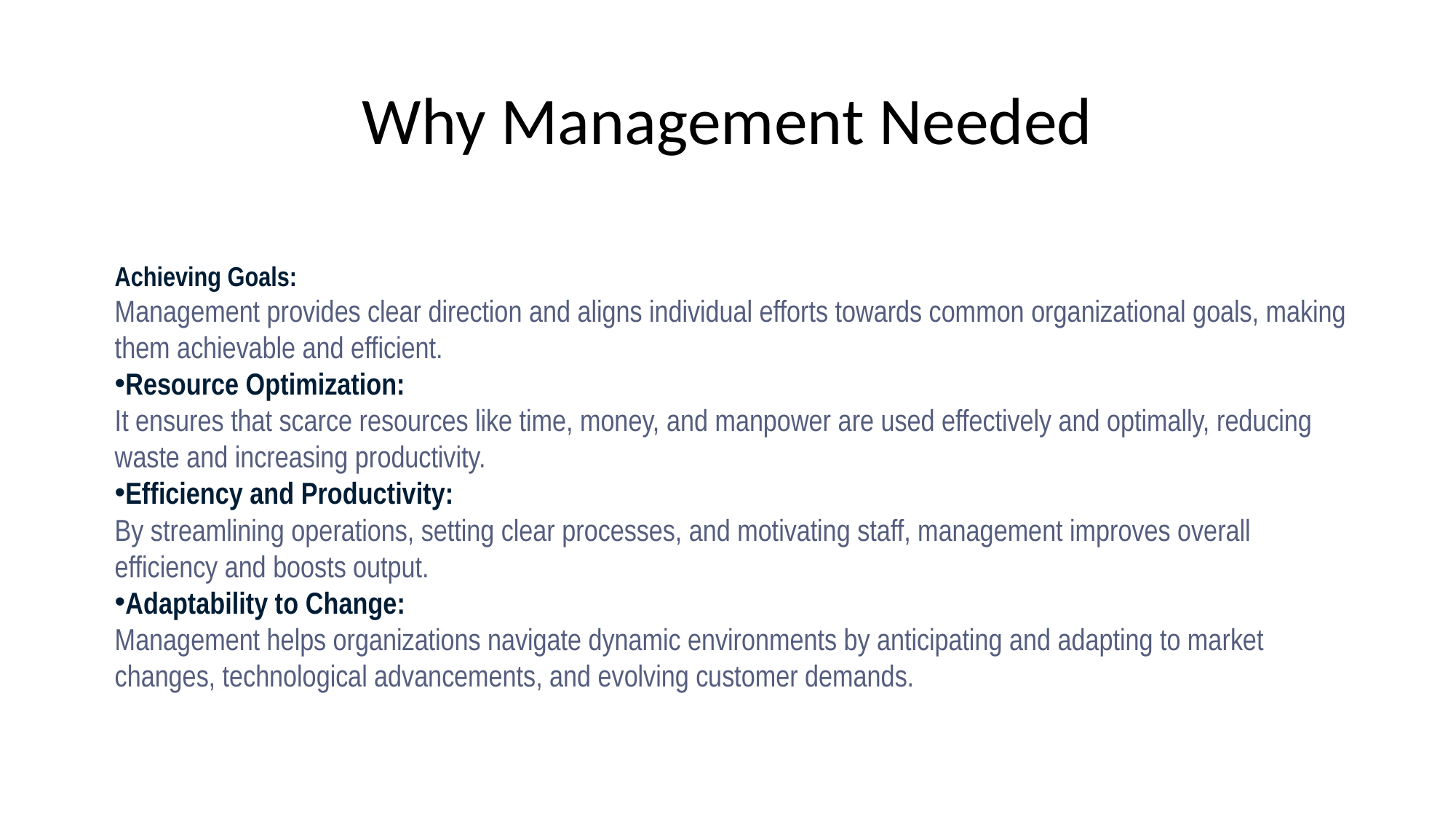

# Why Management Needed
Achieving Goals:
Management provides clear direction and aligns individual efforts towards common organizational goals, making them achievable and efficient.
Resource Optimization:
It ensures that scarce resources like time, money, and manpower are used effectively and optimally, reducing waste and increasing productivity.
Efficiency and Productivity:
By streamlining operations, setting clear processes, and motivating staff, management improves overall efficiency and boosts output.
Adaptability to Change:
Management helps organizations navigate dynamic environments by anticipating and adapting to market changes, technological advancements, and evolving customer demands.